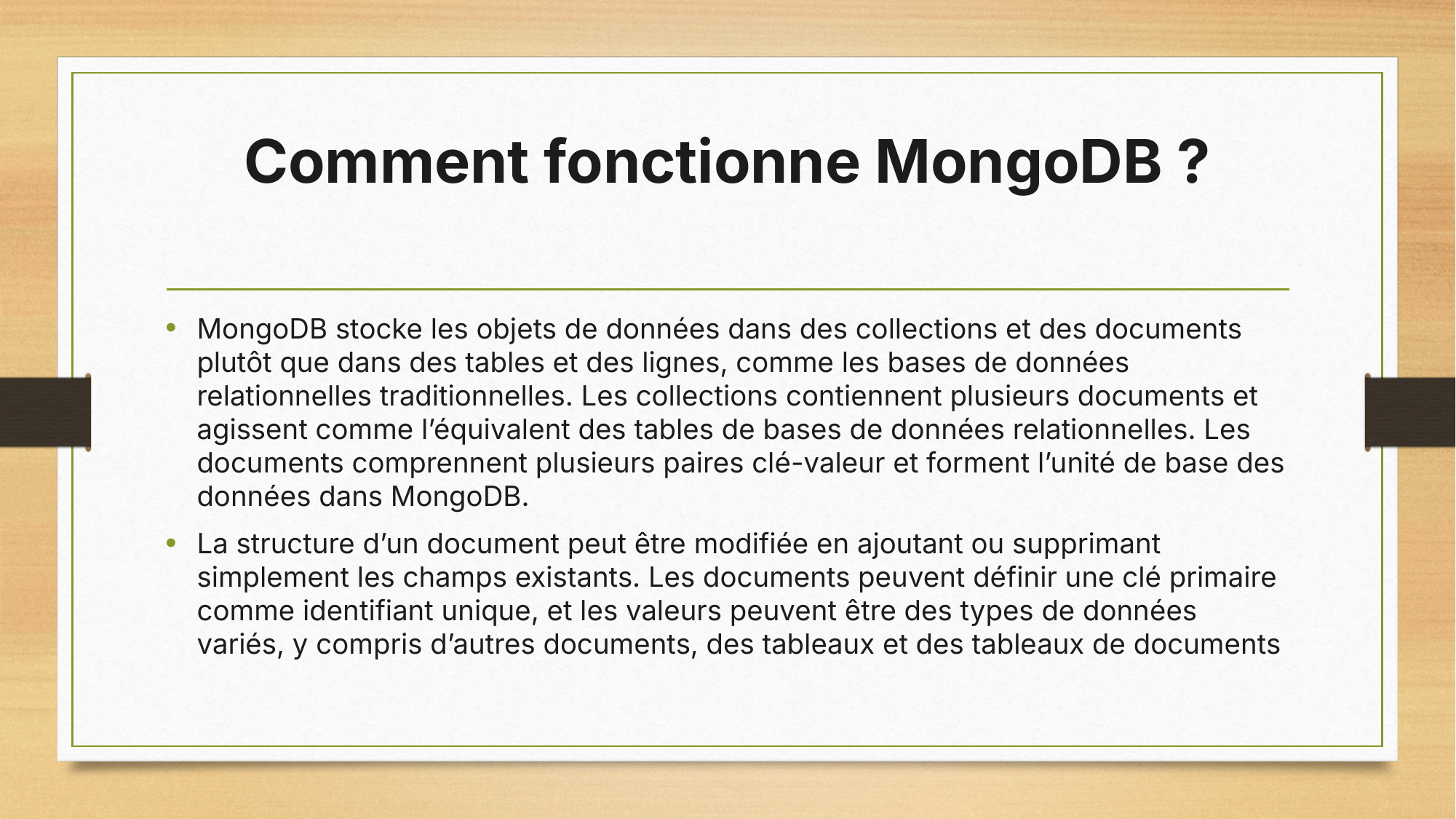

# Comment fonctionne MongoDB ?
MongoDB stocke les objets de données dans des collections et des documents plutôt que dans des tables et des lignes, comme les bases de données relationnelles traditionnelles. Les collections contiennent plusieurs documents et agissent comme l’équivalent des tables de bases de données relationnelles. Les documents comprennent plusieurs paires clé-valeur et forment l’unité de base des données dans MongoDB.
La structure d’un document peut être modifiée en ajoutant ou supprimant simplement les champs existants. Les documents peuvent définir une clé primaire comme identifiant unique, et les valeurs peuvent être des types de données variés, y compris d’autres documents, des tableaux et des tableaux de documents